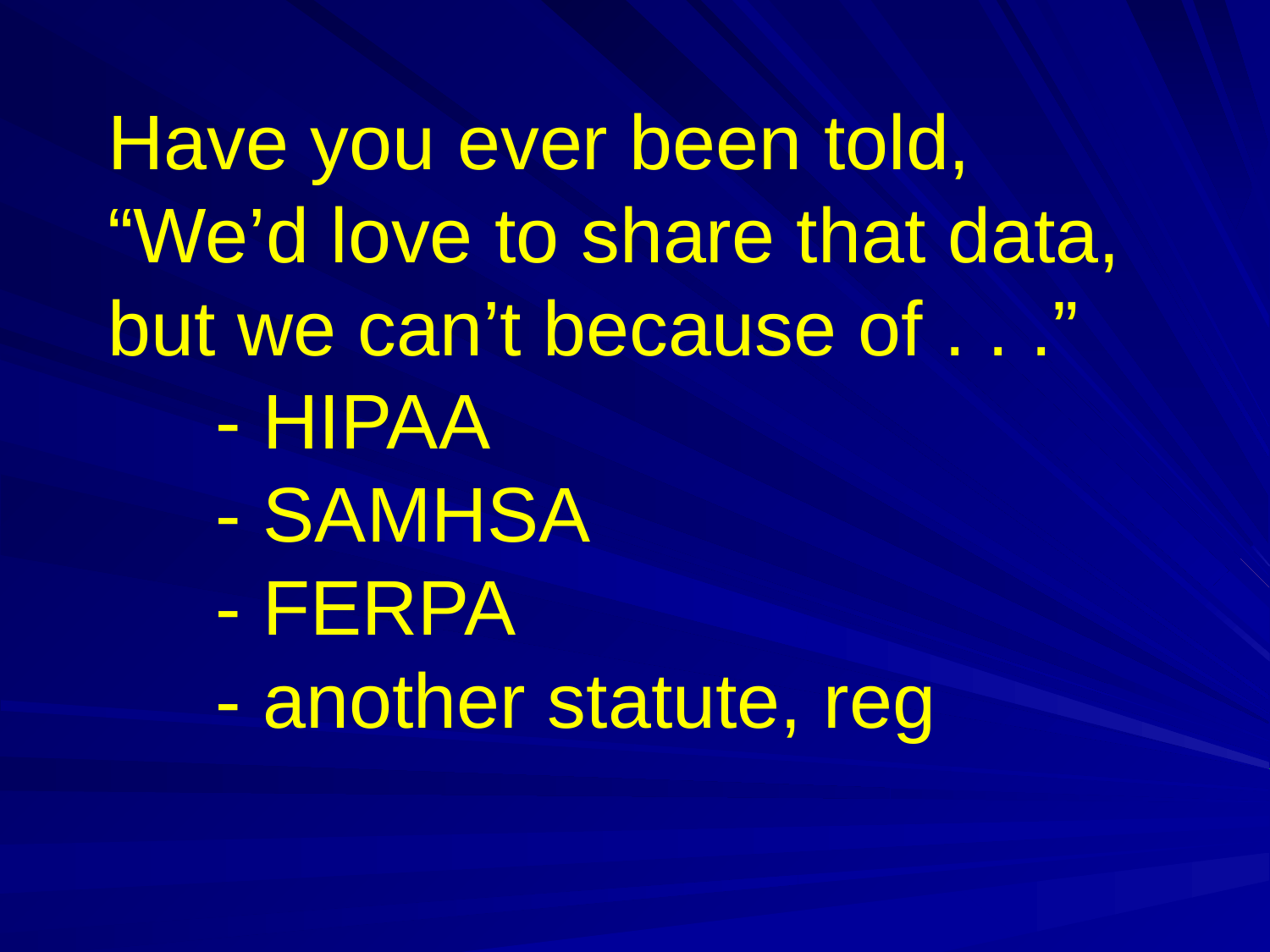

# Have you ever been told, “We’d love to share that data, but we can’t because of . . .” - HIPAA - SAMHSA - FERPA - another statute, reg